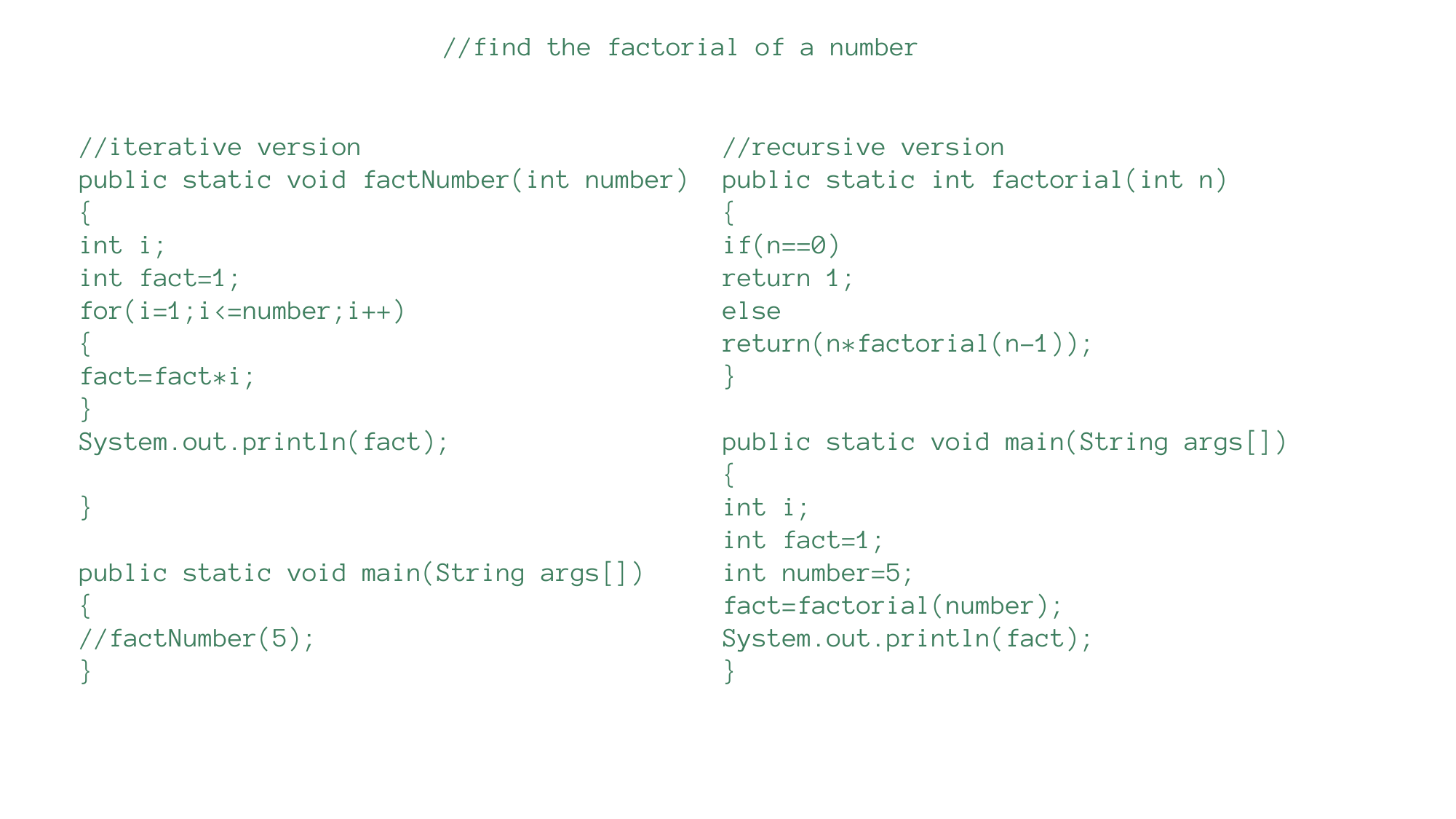

//find the factorial of a number
//iterative version
public static void factNumber(int number)
{
int i;
int fact=1;
for(i=1;i<=number;i++)
{
fact=fact*i;
}
System.out.println(fact);

}

public static void main(String args[])
{
//factNumber(5);
}
//recursive version
public static int factorial(int n)
{
if(n==0)
return 1;
else
return(n*factorial(n-1));
}

public static void main(String args[])
{
int i;
int fact=1;
int number=5;
fact=factorial(number);
System.out.println(fact);
}